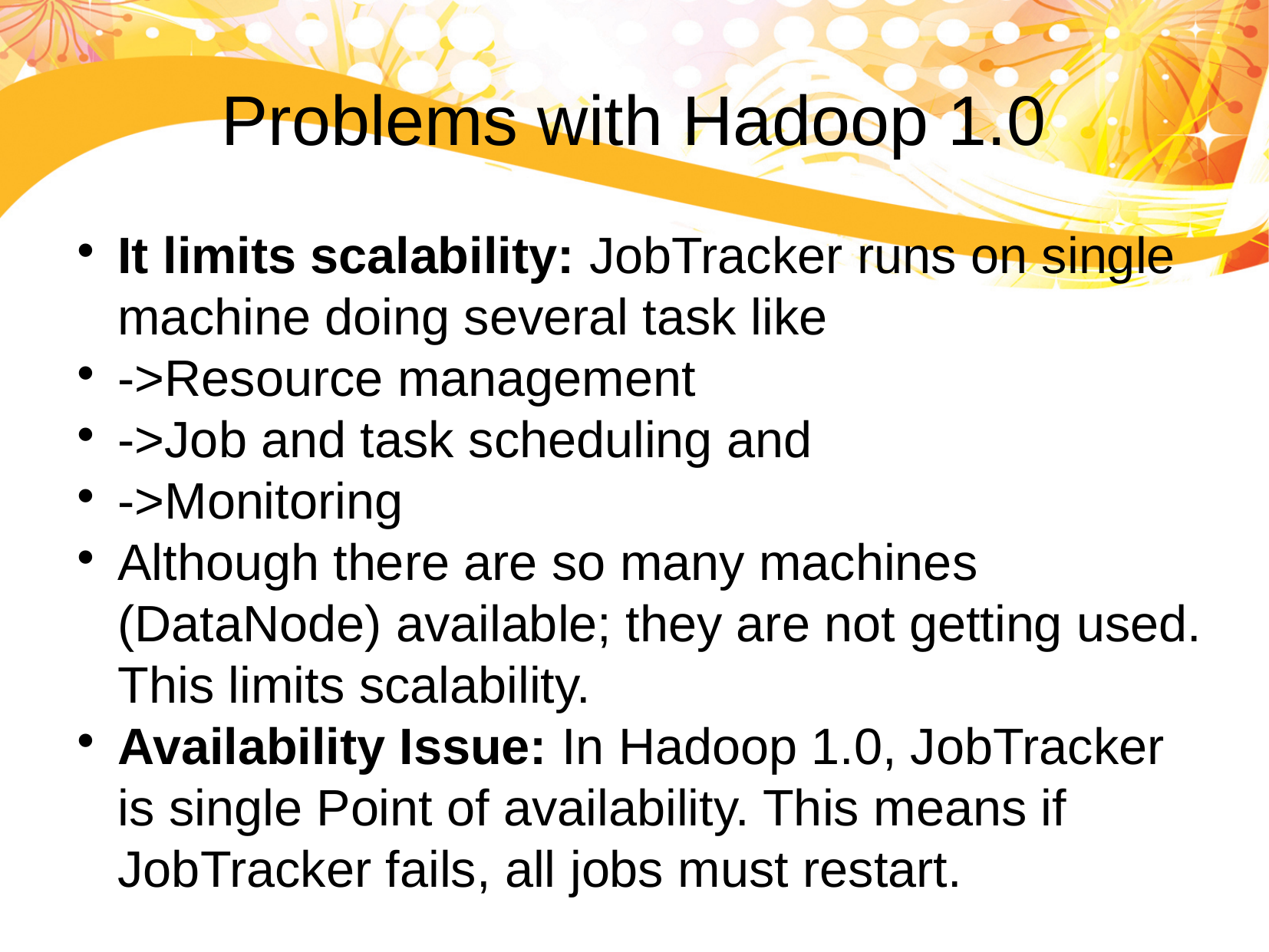

Problems with Hadoop 1.0
It limits scalability: JobTracker runs on single machine doing several task like
->Resource management
->Job and task scheduling and
->Monitoring
Although there are so many machines (DataNode) available; they are not getting used. This limits scalability.
Availability Issue: In Hadoop 1.0, JobTracker is single Point of availability. This means if JobTracker fails, all jobs must restart.